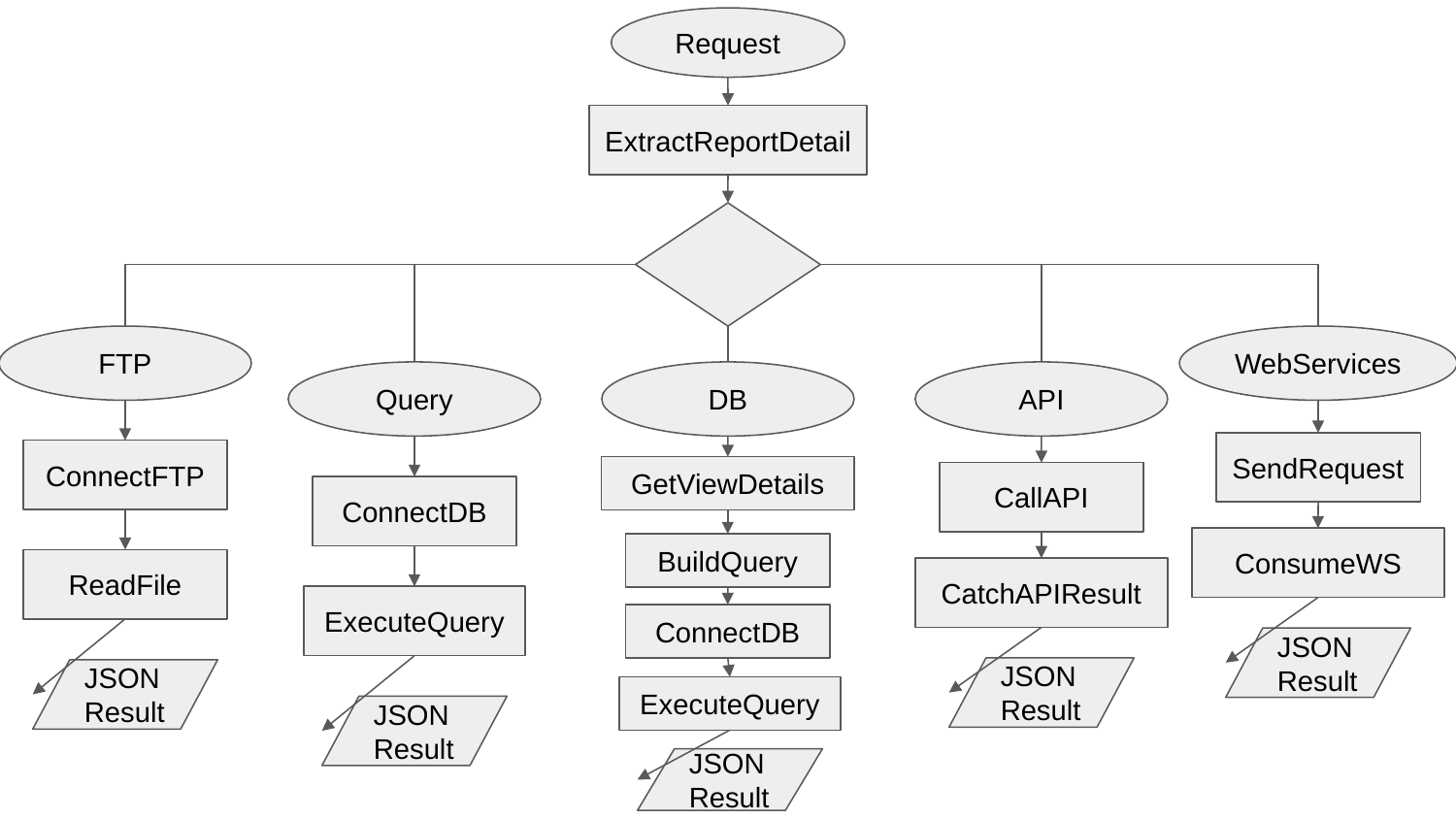

Request
ExtractReportDetail

FTP
WebServices
DB
Query
API
SendRequest
ConnectFTP
GetViewDetails
CallAPI
ConnectDB
ConsumeWS
BuildQuery
ReadFile
CatchAPIResult
ExecuteQuery
ConnectDB
JSON Result
JSON Result
JSON Result
ExecuteQuery
JSON Result
JSON Result